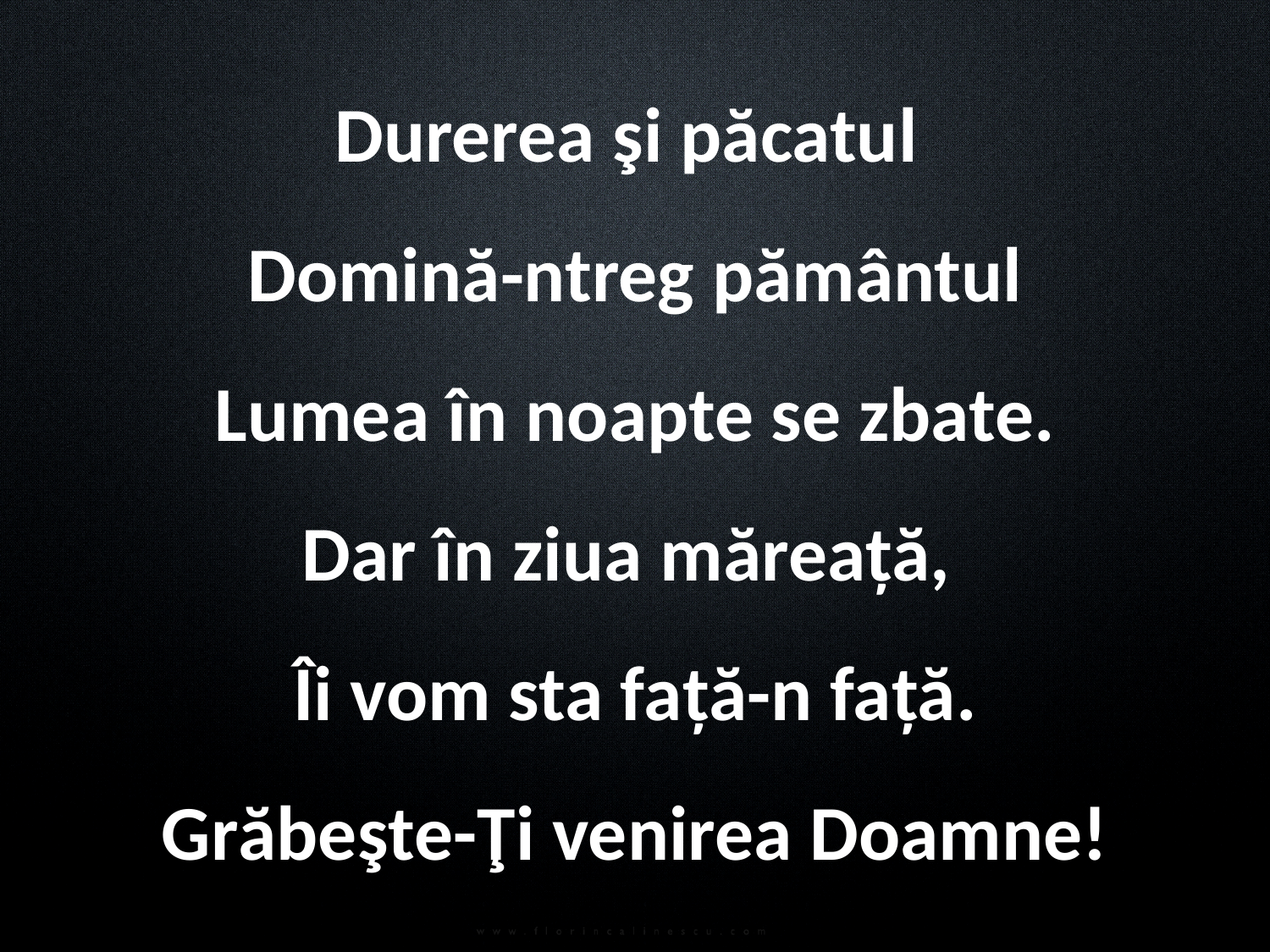

Durerea şi păcatul
Domină-ntreg pământul
Lumea în noapte se zbate.
Dar în ziua măreaţă,
Îi vom sta faţă-n faţă.
Grăbeşte-Ţi venirea Doamne!